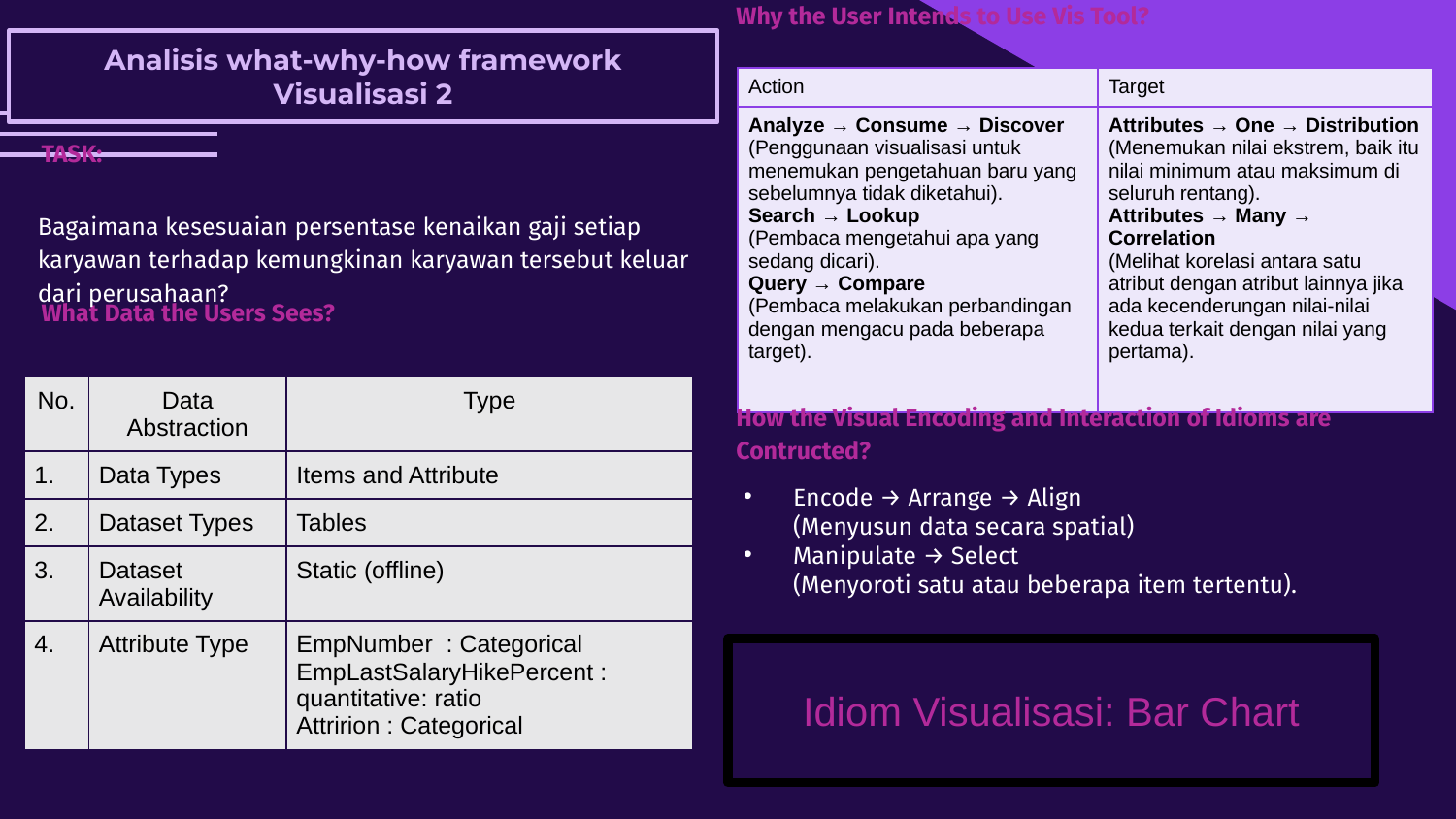

Why the User Intends to Use Vis Tool?
# Analisis what-why-how framework Visualisasi 2
| Action | Target |
| --- | --- |
| Analyze → Consume → Discover (Penggunaan visualisasi untuk menemukan pengetahuan baru yang sebelumnya tidak diketahui). Search → Lookup (Pembaca mengetahui apa yang sedang dicari). Query → Compare (Pembaca melakukan perbandingan dengan mengacu pada beberapa target). | Attributes → One → Distribution (Menemukan nilai ekstrem, baik itu nilai minimum atau maksimum di seluruh rentang). Attributes → Many → Correlation (Melihat korelasi antara satu atribut dengan atribut lainnya jika ada kecenderungan nilai-nilai kedua terkait dengan nilai yang pertama). |
TASK:
Bagaimana kesesuaian persentase kenaikan gaji setiap karyawan terhadap kemungkinan karyawan tersebut keluar dari perusahaan?
What Data the Users Sees?

| No. | Data Abstraction | Type |
| --- | --- | --- |
| 1. | Data Types | Items and Attribute |
| 2. | Dataset Types | Tables |
| 3. | Dataset Availability | Static (offline) |
| 4. | Attribute Type | EmpNumber  : Categorical EmpLastSalaryHikePercent : quantitative: ratio Attririon : Categorical |
How the Visual Encoding and Interaction of Idioms are Contructed?
Encode → Arrange → Align
(Menyusun data secara spatial)
Manipulate → Select
(Menyoroti satu atau beberapa item tertentu).

Idiom Visualisasi: Bar Chart